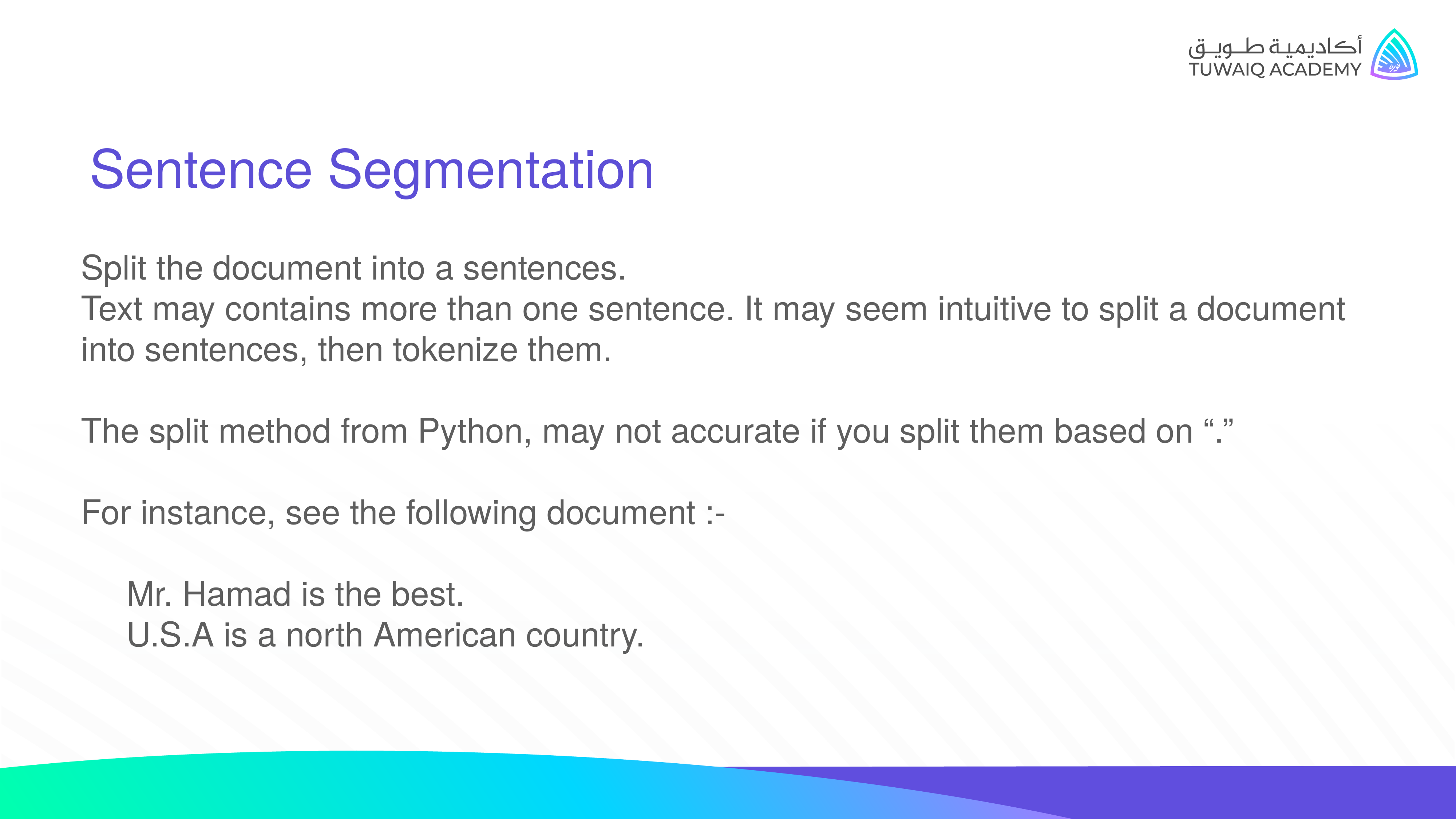

Sentence Segmentation

Split the document into a sentences.
Text may contains more than one sentence. It may seem intuitive to split a document into sentences, then tokenize them.

The split method from Python, may not accurate if you split them based on “.”

For instance, see the following document :-

	Mr. Hamad is the best.
	U.S.A is a north American country.